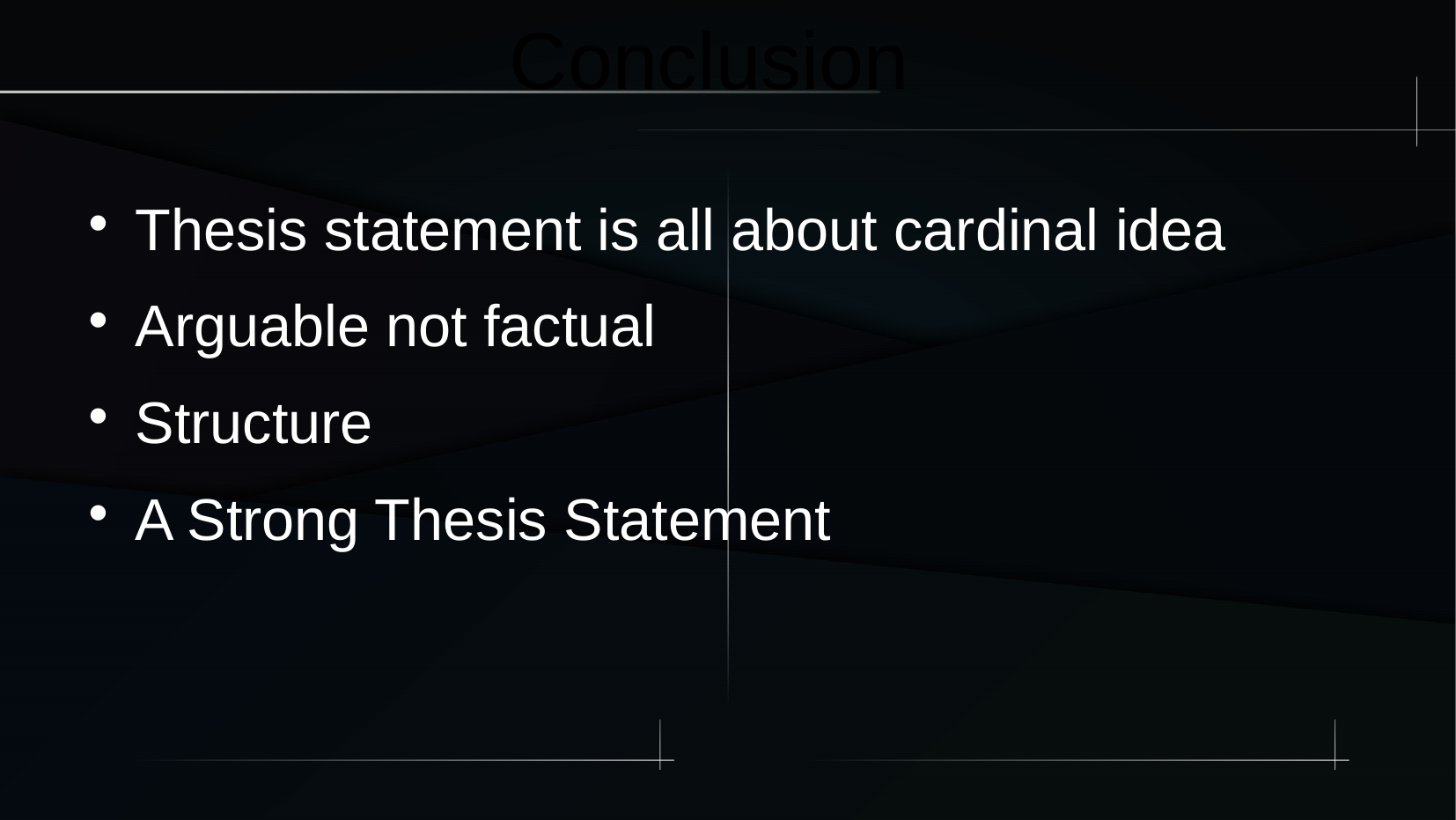

Conclusion
Thesis statement is all about cardinal idea
Arguable not factual
Structure
A Strong Thesis Statement